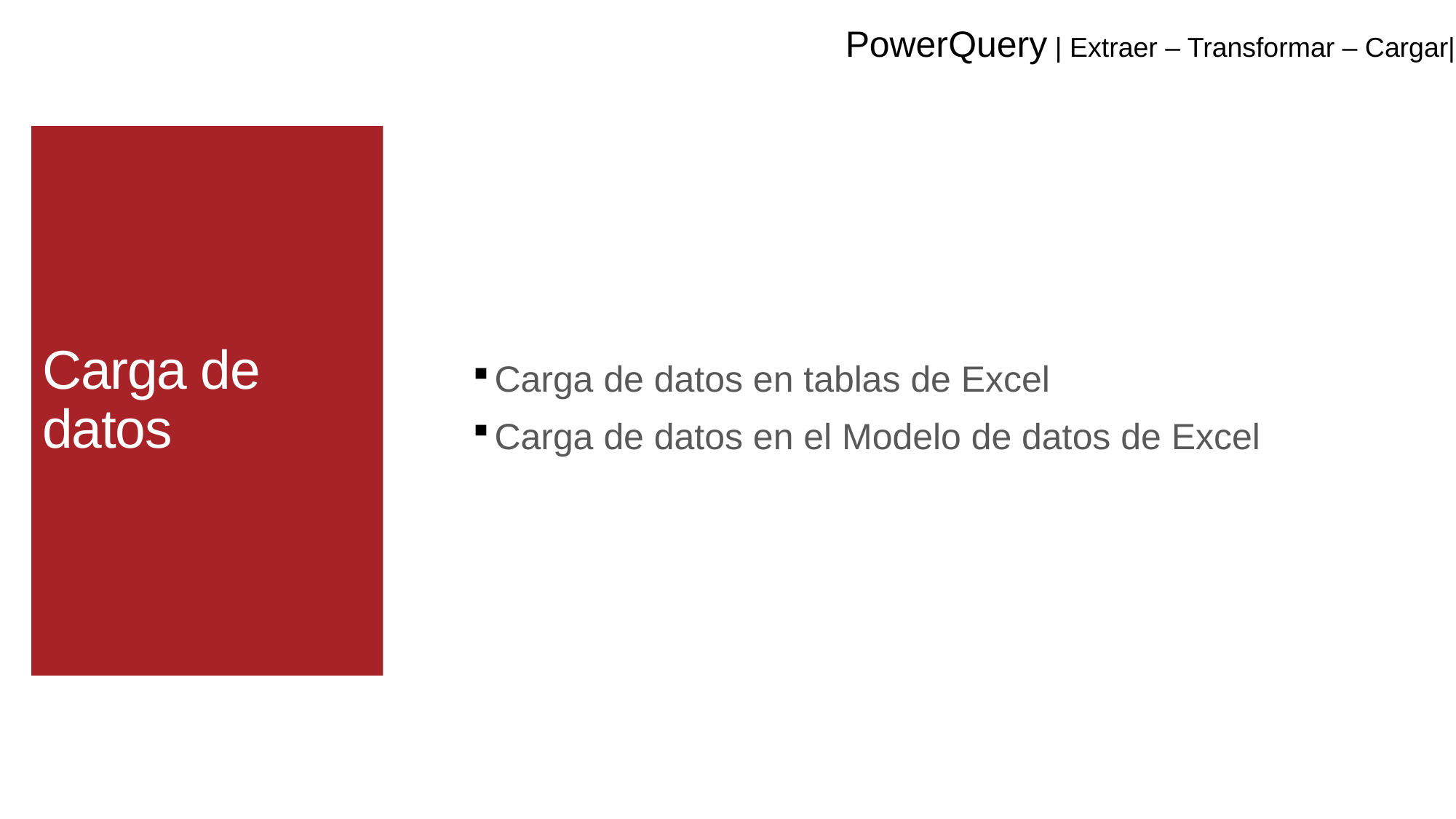

PowerQuery | Extraer – Transformar – Cargar|
Carga de datos en tablas de Excel
Carga de datos en el Modelo de datos de Excel
# Carga de datos